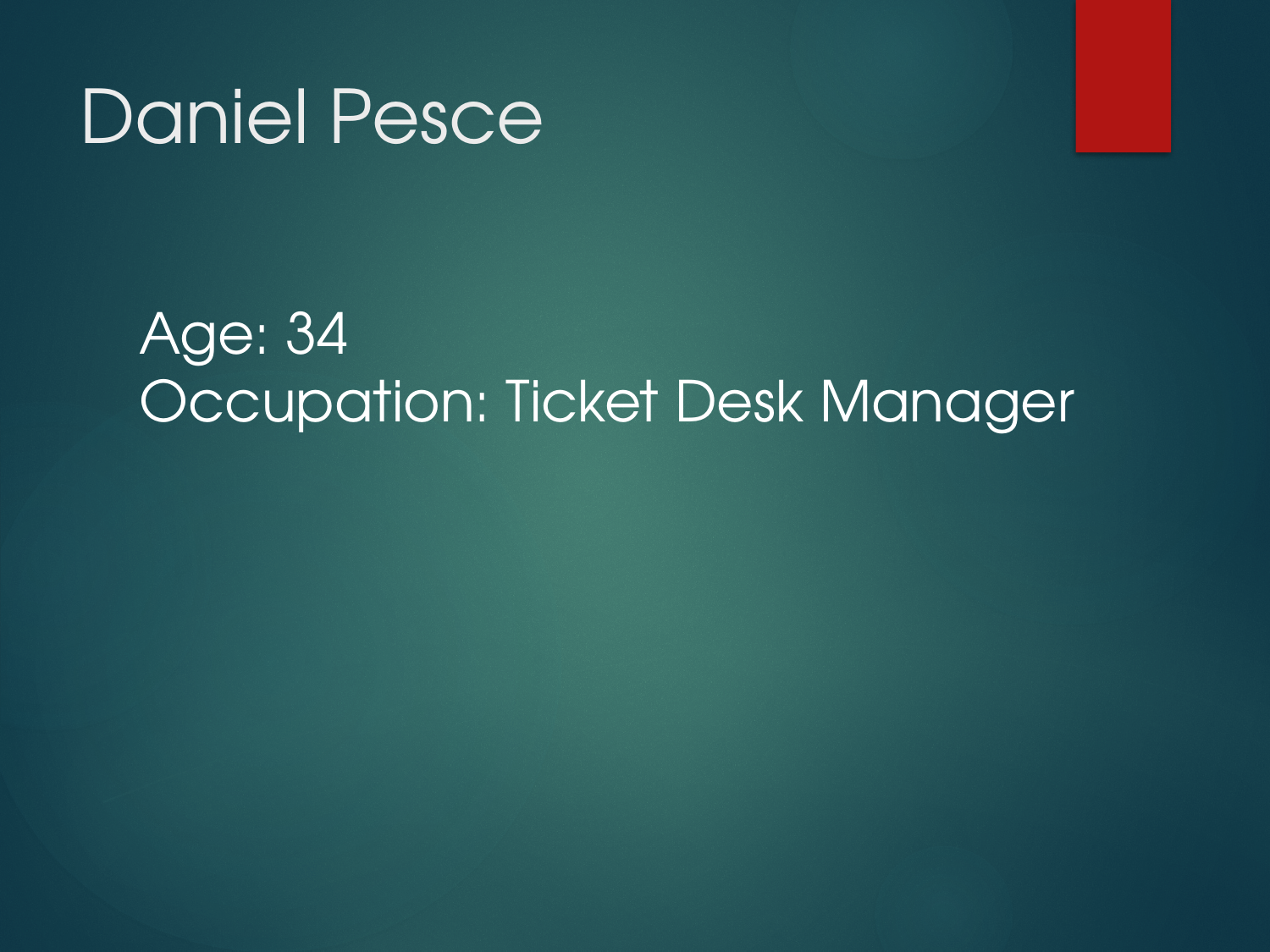

# Daniel Pesce

Age: 34
Occupation: Ticket Desk Manager